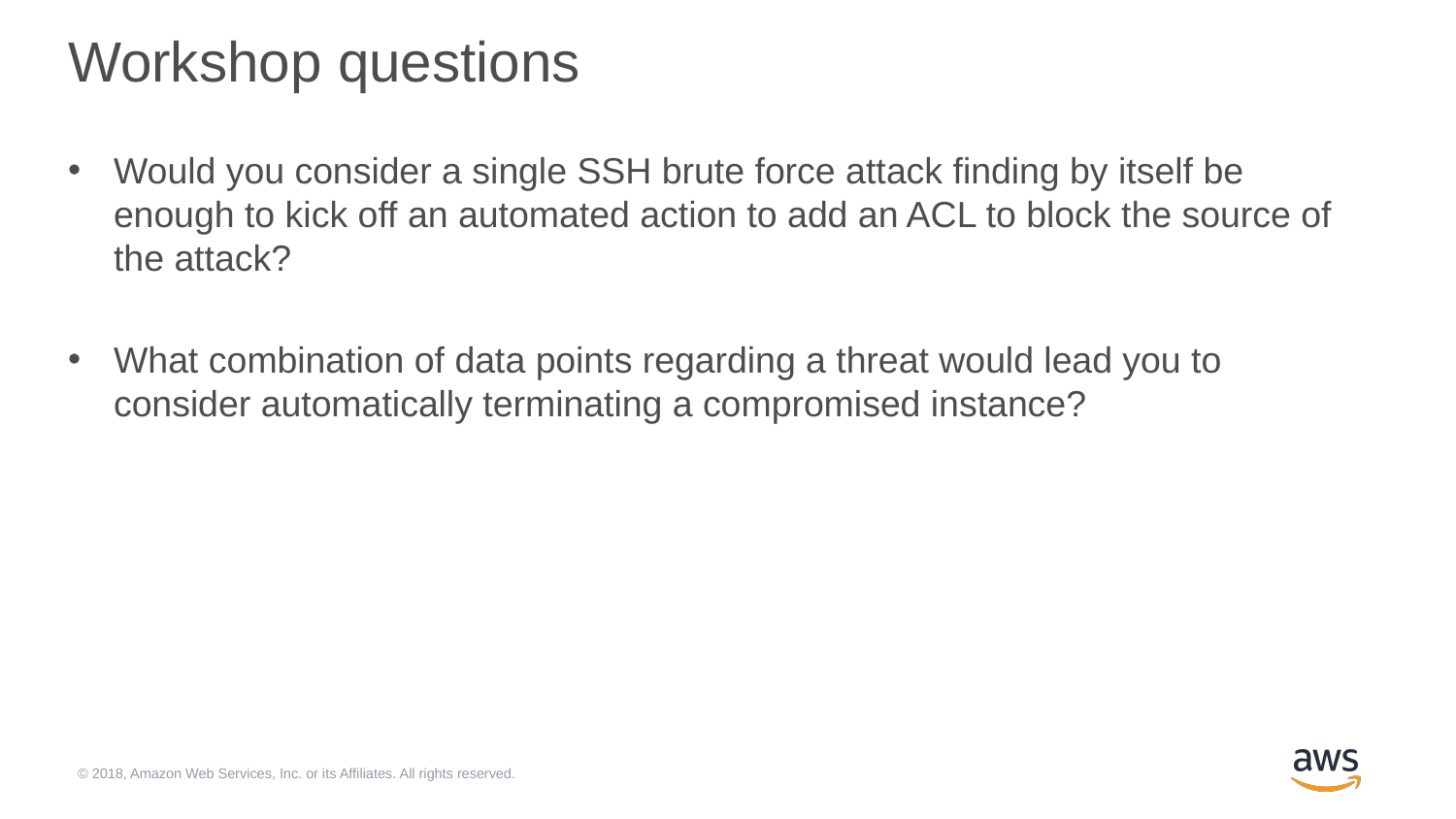

# Workshop questions
Would you consider a single SSH brute force attack finding by itself be enough to kick off an automated action to add an ACL to block the source of the attack?

What combination of data points regarding a threat would lead you to consider automatically terminating a compromised instance?